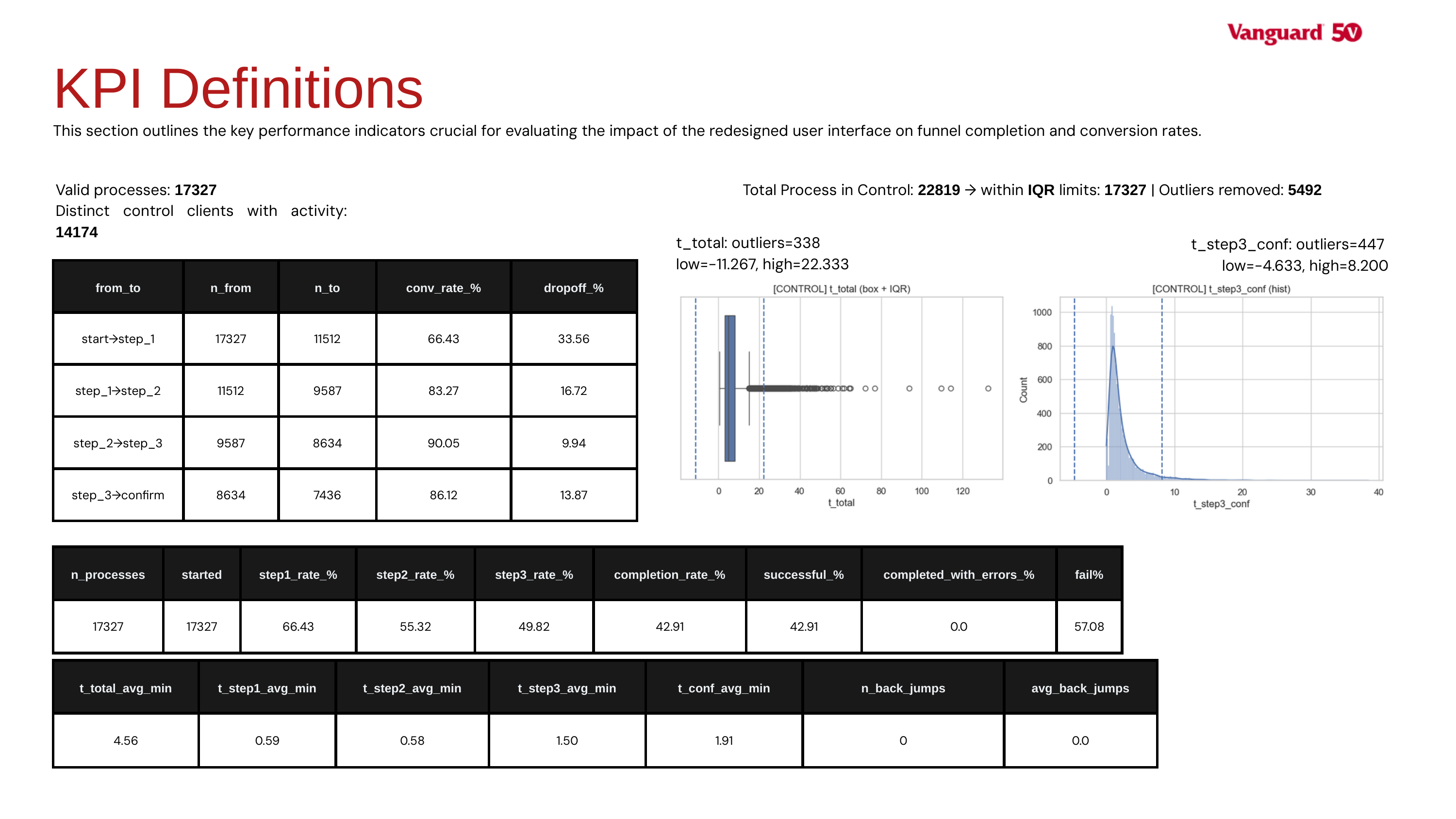

KPI Definitions
This section outlines the key performance indicators crucial for evaluating the impact of the redesigned user interface on funnel completion and conversion rates.
Valid processes: 17327
Distinct control clients with activity: 14174
Total Process in Control: 22819 → within IQR limits: 17327 | Outliers removed: 5492
t_total: outliers=338
low=-11.267, high=22.333
t_step3_conf: outliers=447
low=-4.633, high=8.200
| from\_to | n\_from | n\_to | conv\_rate\_% | dropoff\_% |
| --- | --- | --- | --- | --- |
| start→step\_1 | 17327 | 11512 | 66.43 | 33.56 |
| step\_1→step\_2 | 11512 | 9587 | 83.27 | 16.72 |
| step\_2→step\_3 | 9587 | 8634 | 90.05 | 9.94 |
| step\_3→confirm | 8634 | 7436 | 86.12 | 13.87 |

| n\_processes | started | step1\_rate\_% | step2\_rate\_% | step3\_rate\_% | completion\_rate\_% | successful\_% | completed\_with\_errors\_% | fail% |
| --- | --- | --- | --- | --- | --- | --- | --- | --- |
| 17327 | 17327 | 66.43 | 55.32 | 49.82 | 42.91 | 42.91 | 0.0 | 57.08 |
| t\_total\_avg\_min | t\_step1\_avg\_min | t\_step2\_avg\_min | t\_step3\_avg\_min | t\_conf\_avg\_min | n\_back\_jumps | avg\_back\_jumps |
| --- | --- | --- | --- | --- | --- | --- |
| 4.56 | 0.59 | 0.58 | 1.50 | 1.91 | 0 | 0.0 |